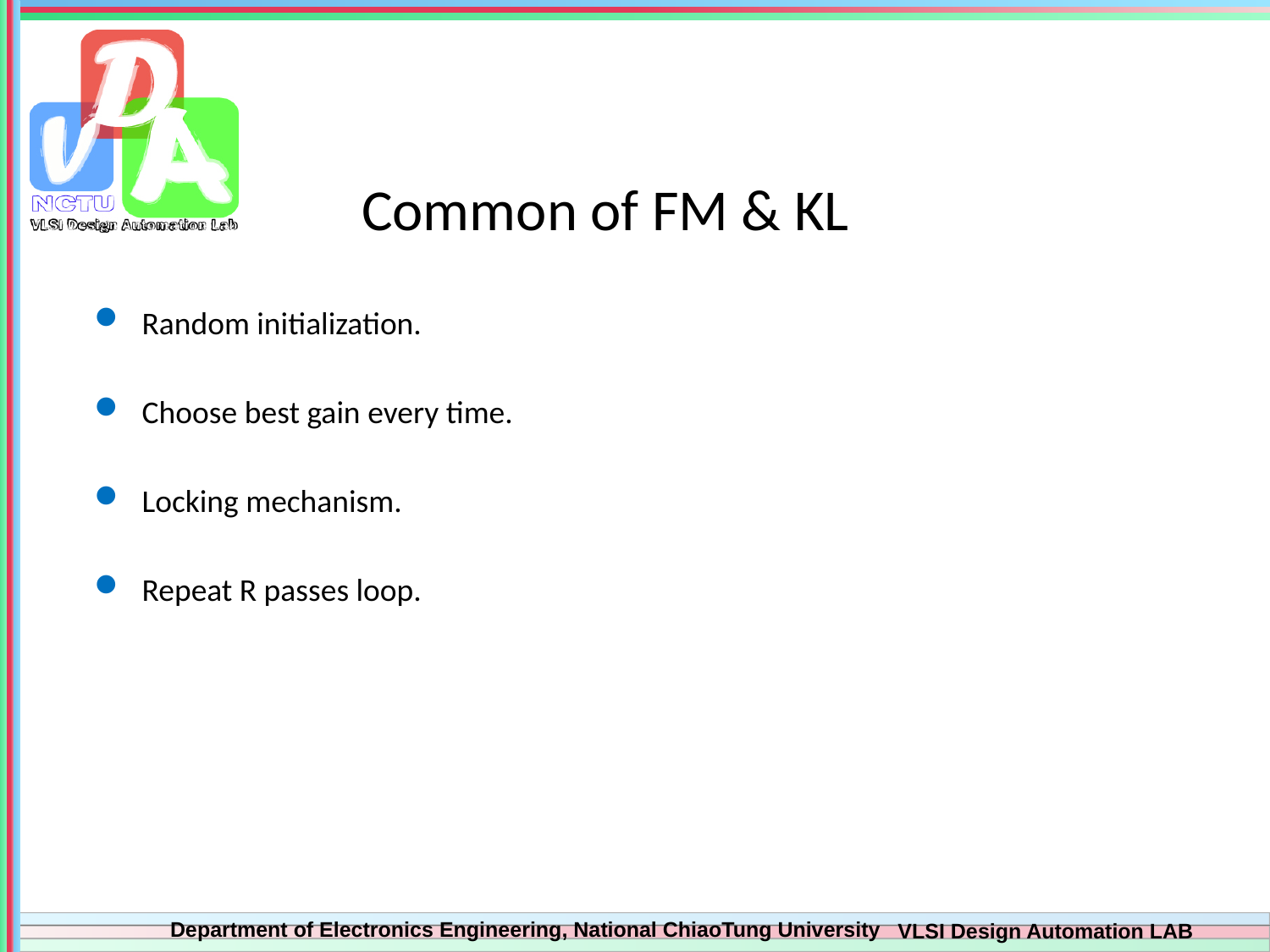

Common of FM & KL
Random initialization.

Choose best gain every time.

Locking mechanism.

Repeat R passes loop.